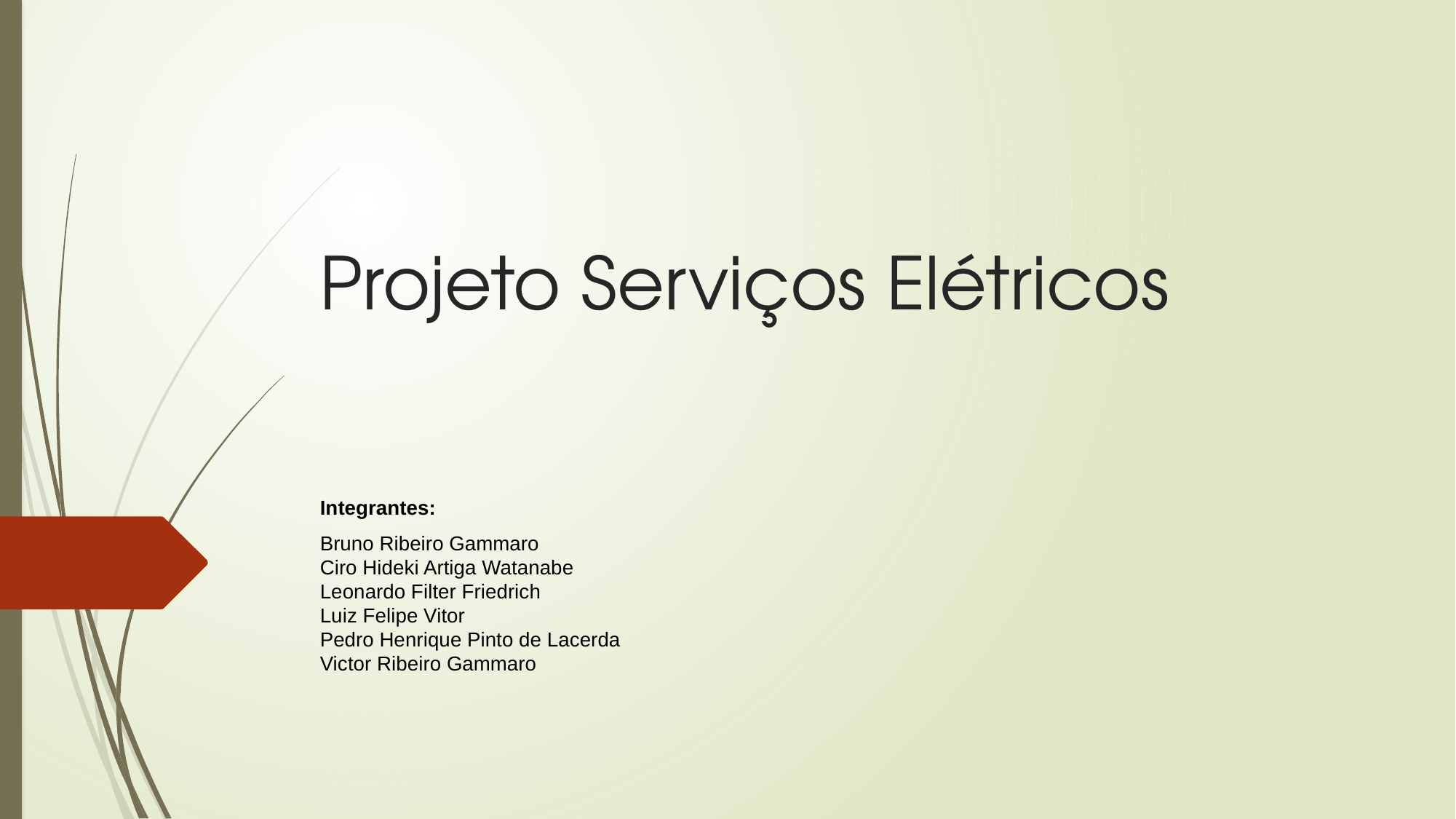

# Projeto Serviços Elétricos
Integrantes:
Bruno Ribeiro Gammaro
Ciro Hideki Artiga Watanabe
Leonardo Filter Friedrich
Luiz Felipe Vitor
Pedro Henrique Pinto de Lacerda
Victor Ribeiro Gammaro